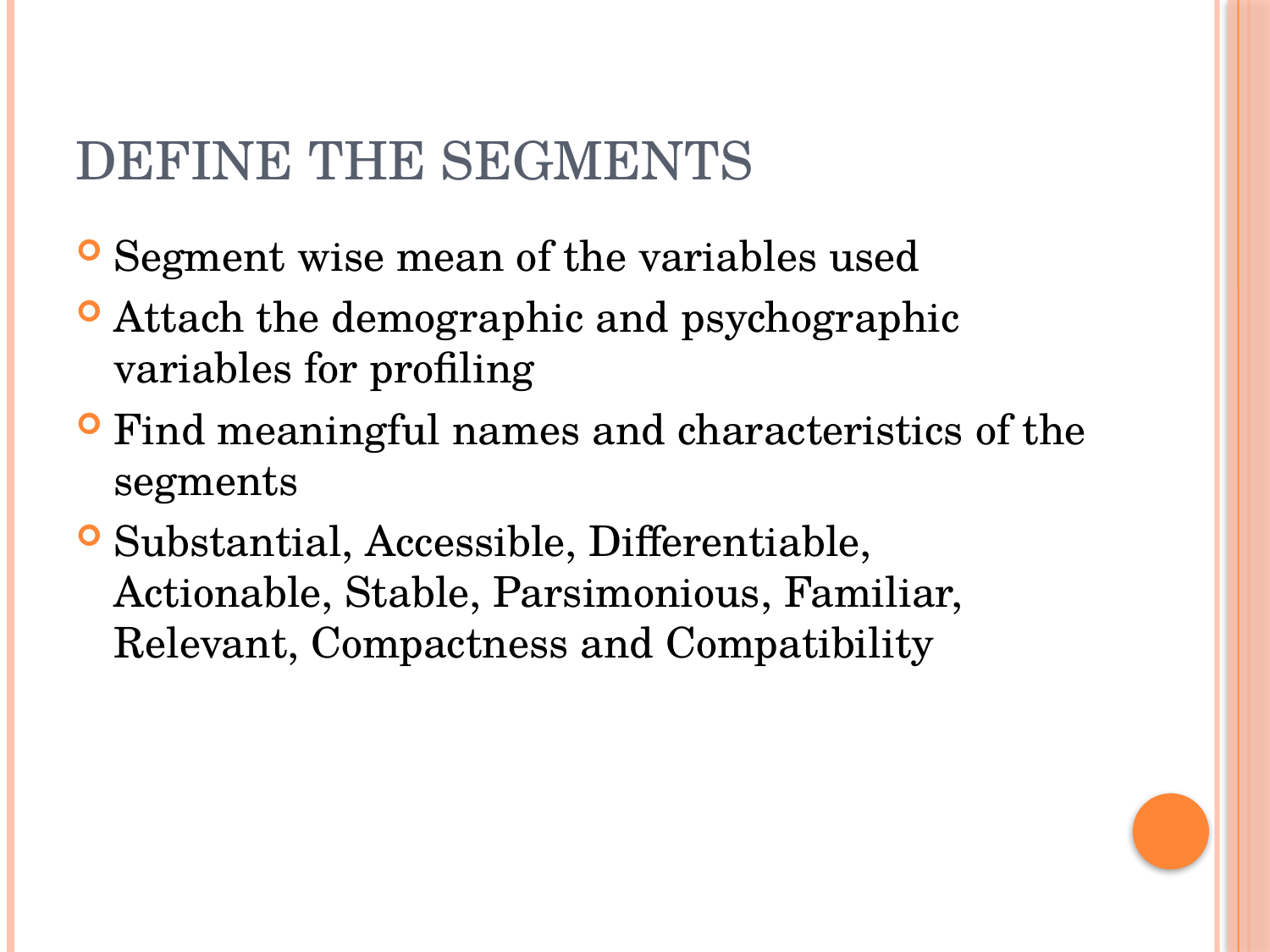

# Define the segments
Segment wise mean of the variables used
Attach the demographic and psychographic variables for profiling
Find meaningful names and characteristics of the segments
Substantial, Accessible, Differentiable, Actionable, Stable, Parsimonious, Familiar, Relevant, Compactness and Compatibility